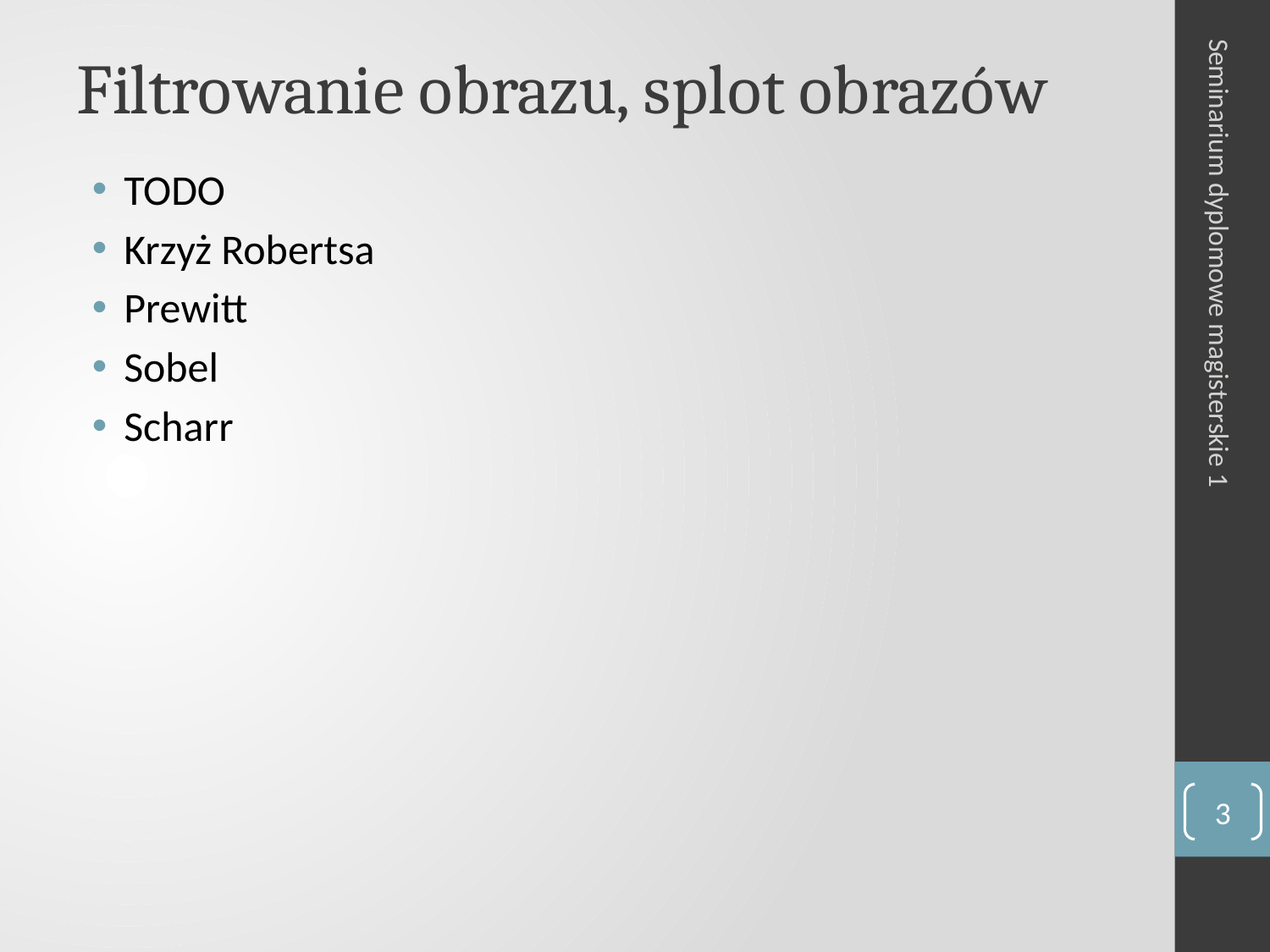

# Filtrowanie obrazu, splot obrazów
TODO
Krzyż Robertsa
Prewitt
Sobel
Scharr
Seminarium dyplomowe magisterskie 1
3